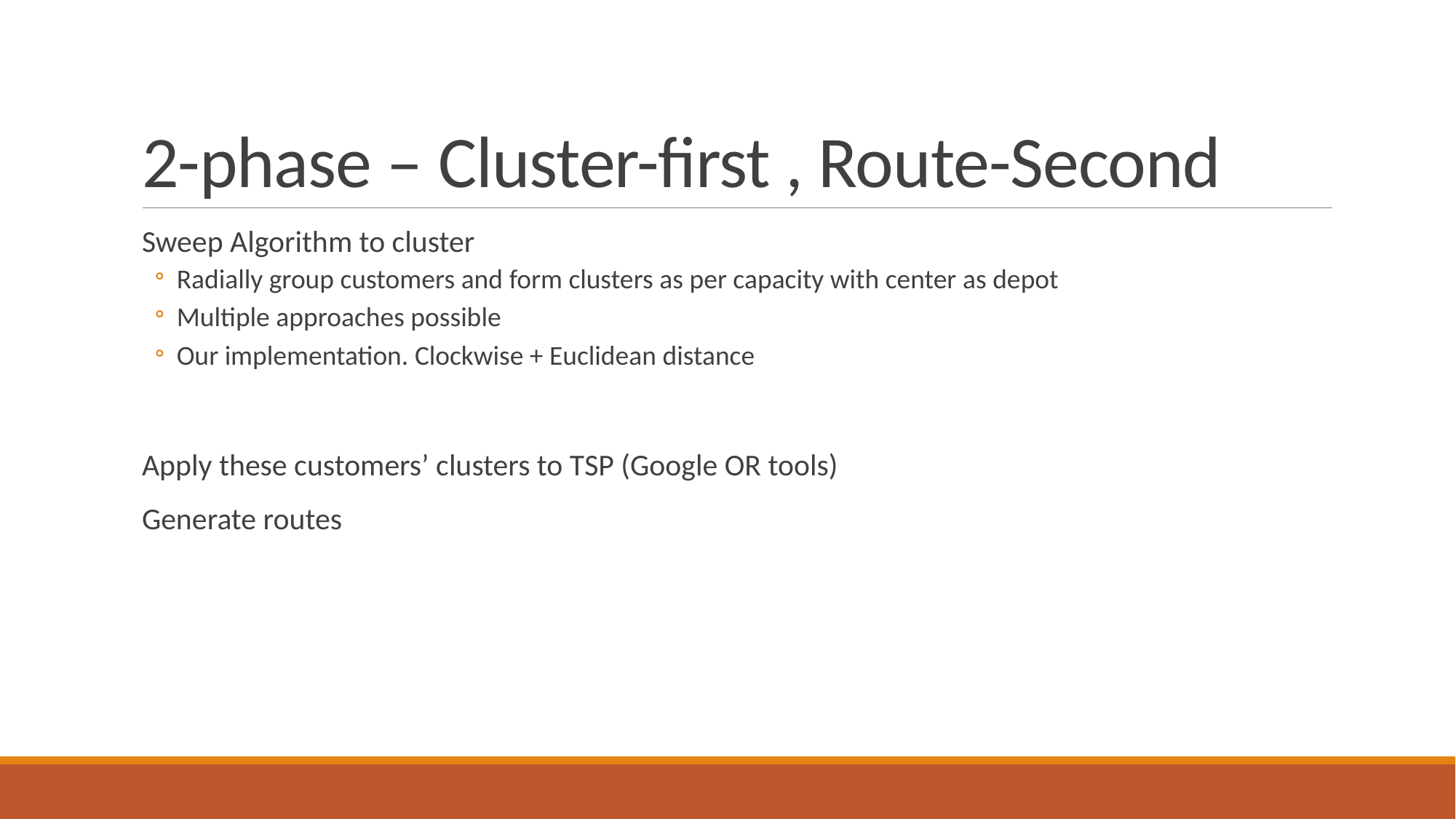

# 2-phase – Cluster-first , Route-Second
Sweep Algorithm to cluster
Radially group customers and form clusters as per capacity with center as depot
Multiple approaches possible
Our implementation. Clockwise + Euclidean distance

Apply these customers’ clusters to TSP (Google OR tools)
Generate routes